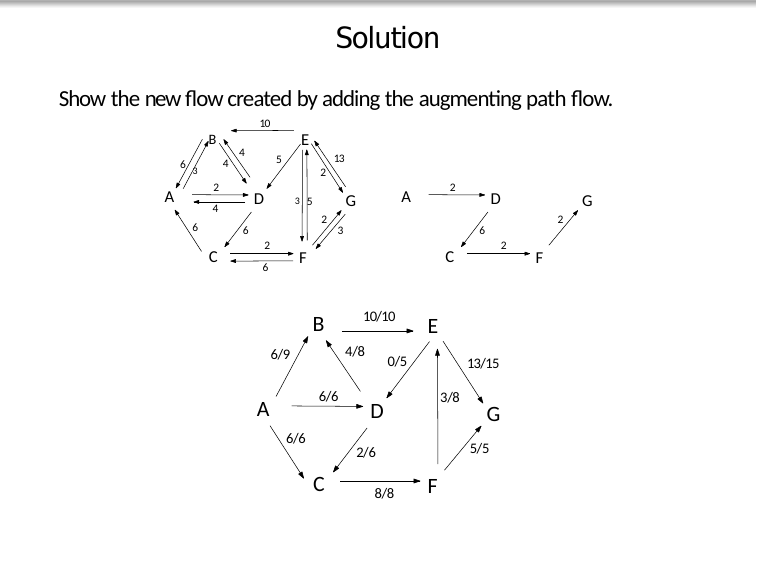

Solution
Show the new flow created by adding the augmenting path flow.
10
B	E

4

13
6   3
5
4
2

2

A

D
3    5
G

4

2

6
3
6

2

C
F

6

2
A
D
G

2

6
2

C
F

10/10
B
E

4/8
6/9

0/5
13/15
6/6
3/8

A
D

2/6

G
5/5

6/6

C
F

8/8